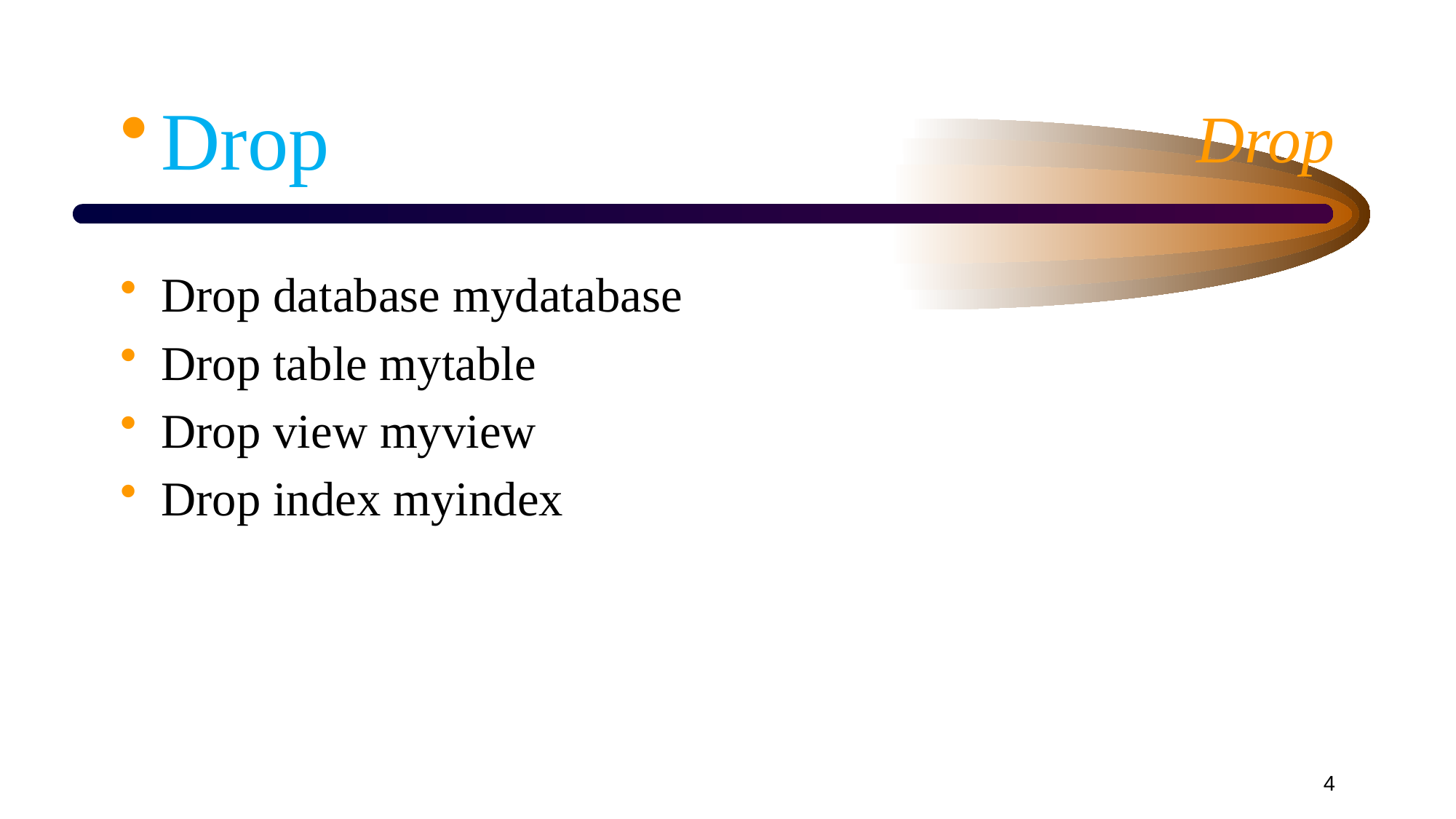

# Drop
Drop

Drop database mydatabase
Drop table mytable
Drop view myview
Drop index myindex

4